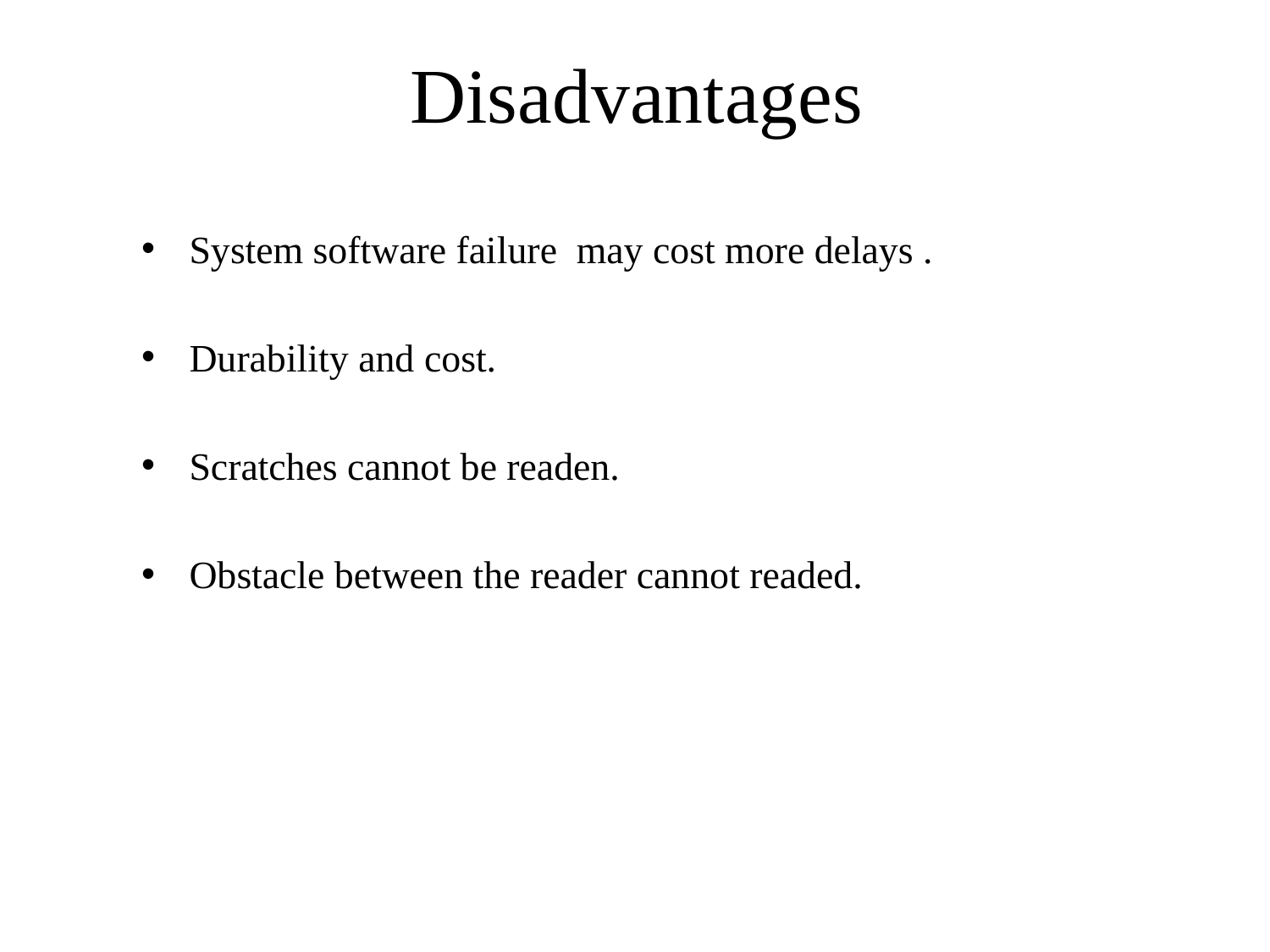

# Disadvantages
System software failure  may cost more delays .

Durability and cost.

Scratches cannot be readen.

Obstacle between the reader cannot readed.